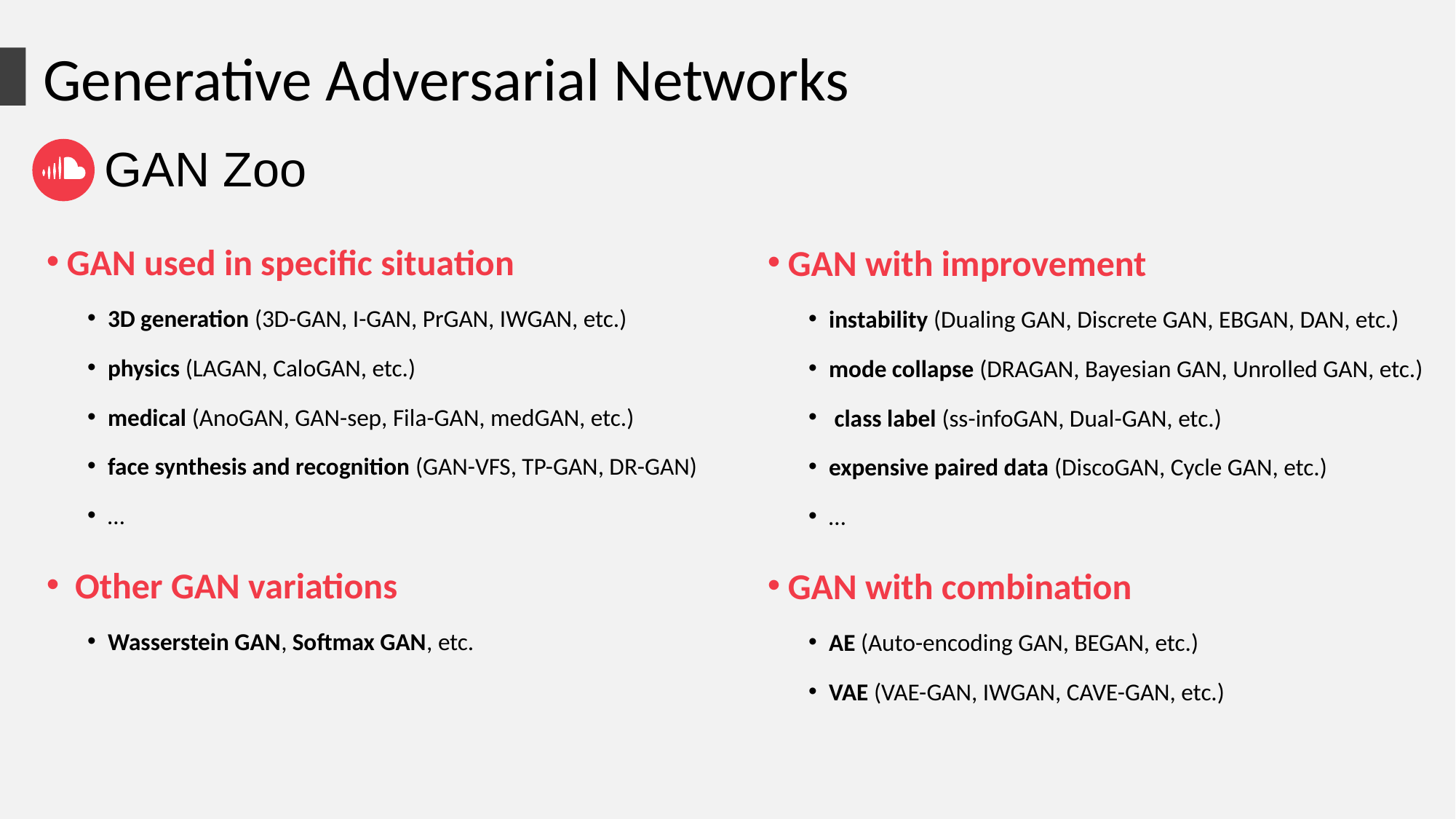

Generative Adversarial Networks

GAN Zoo

GAN used in specific situation
3D generation (3D-GAN, I-GAN, PrGAN, IWGAN, etc.)
physics (LAGAN, CaloGAN, etc.)
medical (AnoGAN, GAN-sep, Fila-GAN, medGAN, etc.)
face synthesis and recognition (GAN-VFS, TP-GAN, DR-GAN)
…
 Other GAN variations
Wasserstein GAN, Softmax GAN, etc.

GAN with improvement
instability (Dualing GAN, Discrete GAN, EBGAN, DAN, etc.)
mode collapse (DRAGAN, Bayesian GAN, Unrolled GAN, etc.)
 class label (ss-infoGAN, Dual-GAN, etc.)
expensive paired data (DiscoGAN, Cycle GAN, etc.)
…
GAN with combination
AE (Auto-encoding GAN, BEGAN, etc.)
VAE (VAE-GAN, IWGAN, CAVE-GAN, etc.)